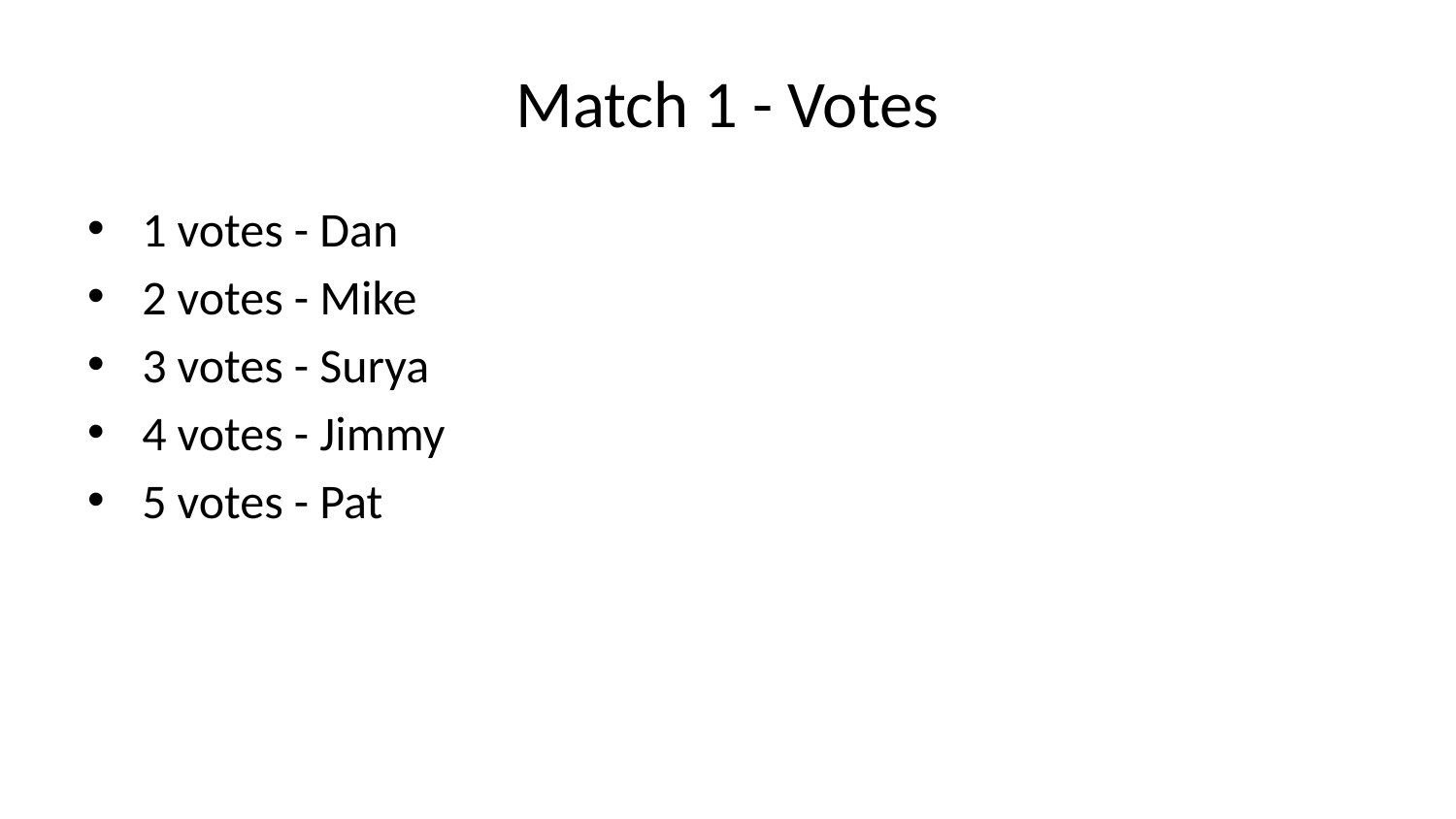

# Match 1 - Votes
1 votes - Dan
2 votes - Mike
3 votes - Surya
4 votes - Jimmy
5 votes - Pat